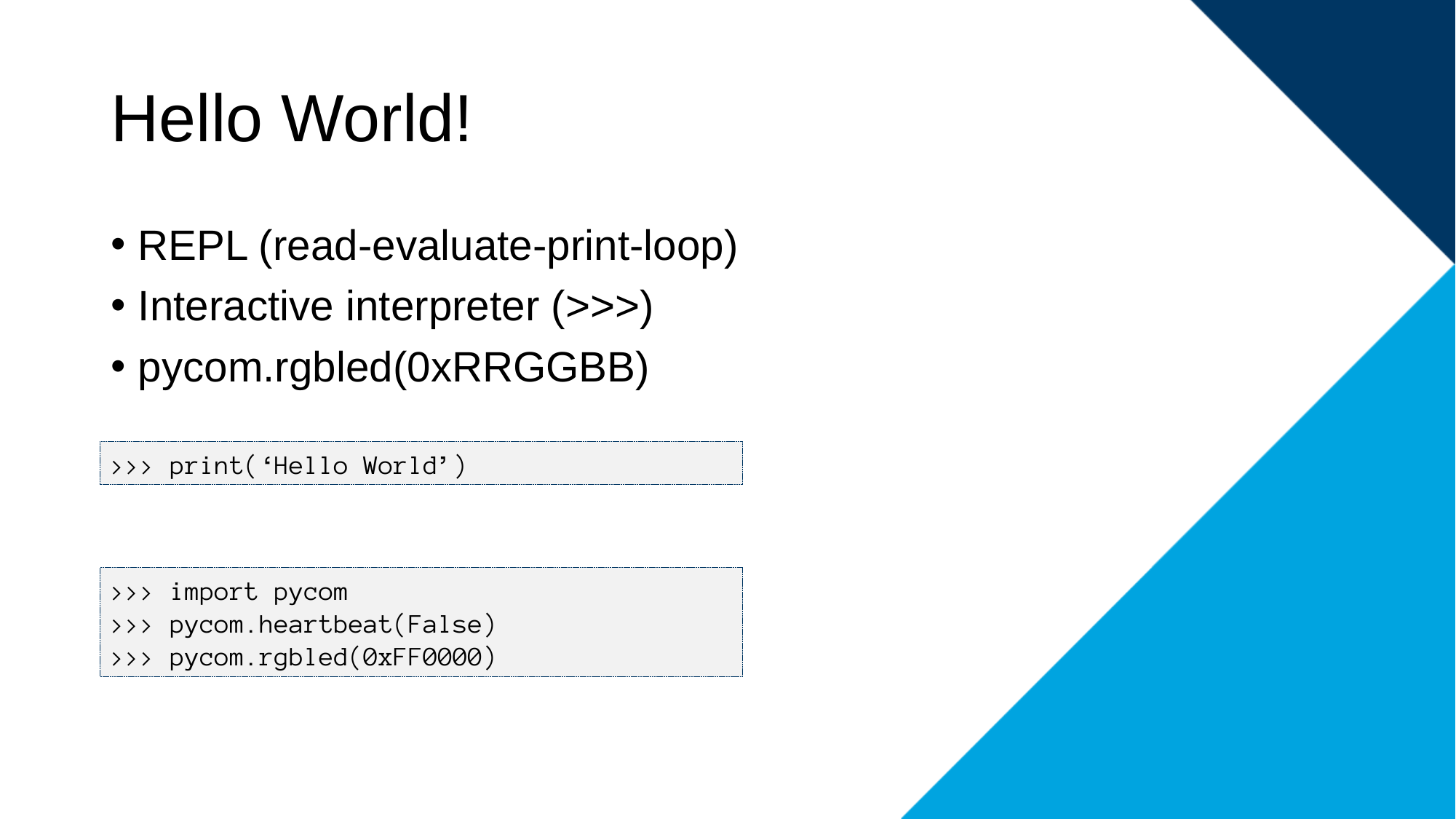

# Hello World!
REPL (read-evaluate-print-loop)
Interactive interpreter (>>>)
pycom.rgbled(0xRRGGBB)
>>> print(‘Hello World’)
>>> import pycom
>>> pycom.heartbeat(False)
>>> pycom.rgbled(0xFF0000)